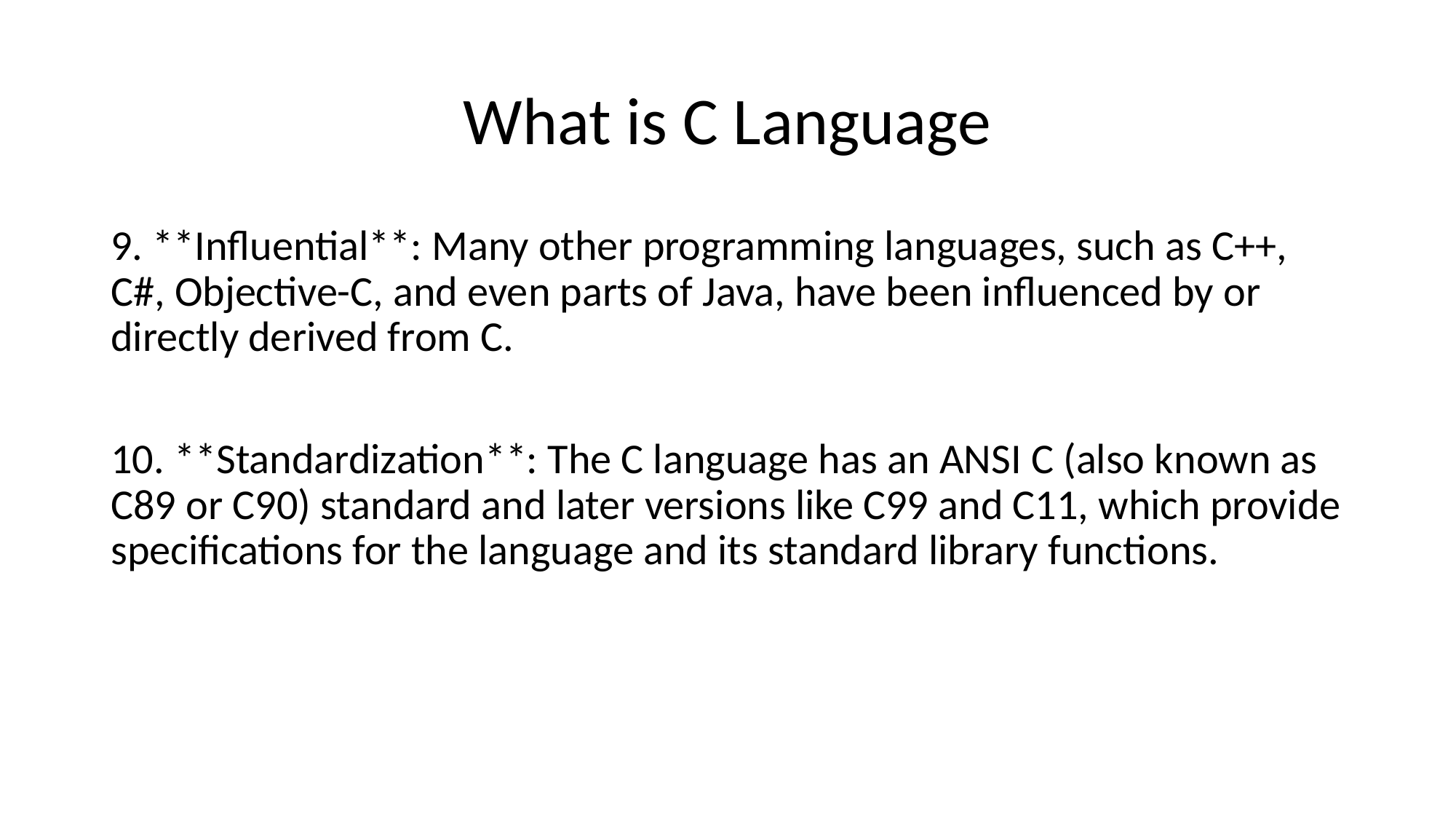

# What is C Language
9. **Influential**: Many other programming languages, such as C++, C#, Objective-C, and even parts of Java, have been influenced by or directly derived from C.

10. **Standardization**: The C language has an ANSI C (also known as C89 or C90) standard and later versions like C99 and C11, which provide specifications for the language and its standard library functions.